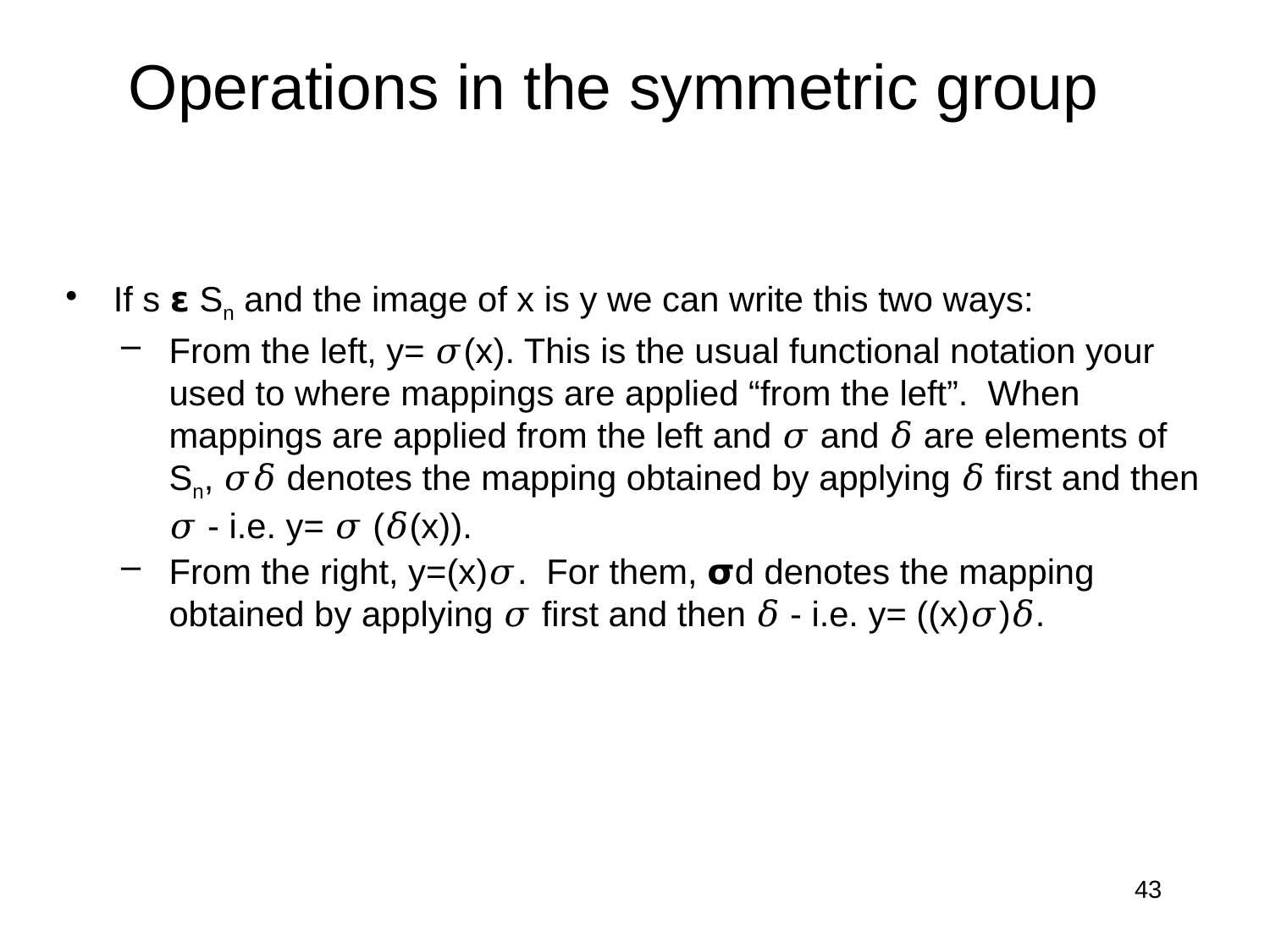

# Operations in the symmetric group
If s 𝝴 Sn and the image of x is y we can write this two ways:
From the left, y= 𝜎(x). This is the usual functional notation your used to where mappings are applied “from the left”.  When mappings are applied from the left and 𝜎 and 𝛿 are elements of Sn, 𝜎𝛿 denotes the mapping obtained by applying 𝛿 first and then 𝜎 - i.e. y= 𝜎 (𝛿(x)).
From the right, y=(x)𝜎.  For them, 𝞂d denotes the mapping obtained by applying 𝜎 first and then 𝛿 - i.e. y= ((x)𝜎)𝛿.
43